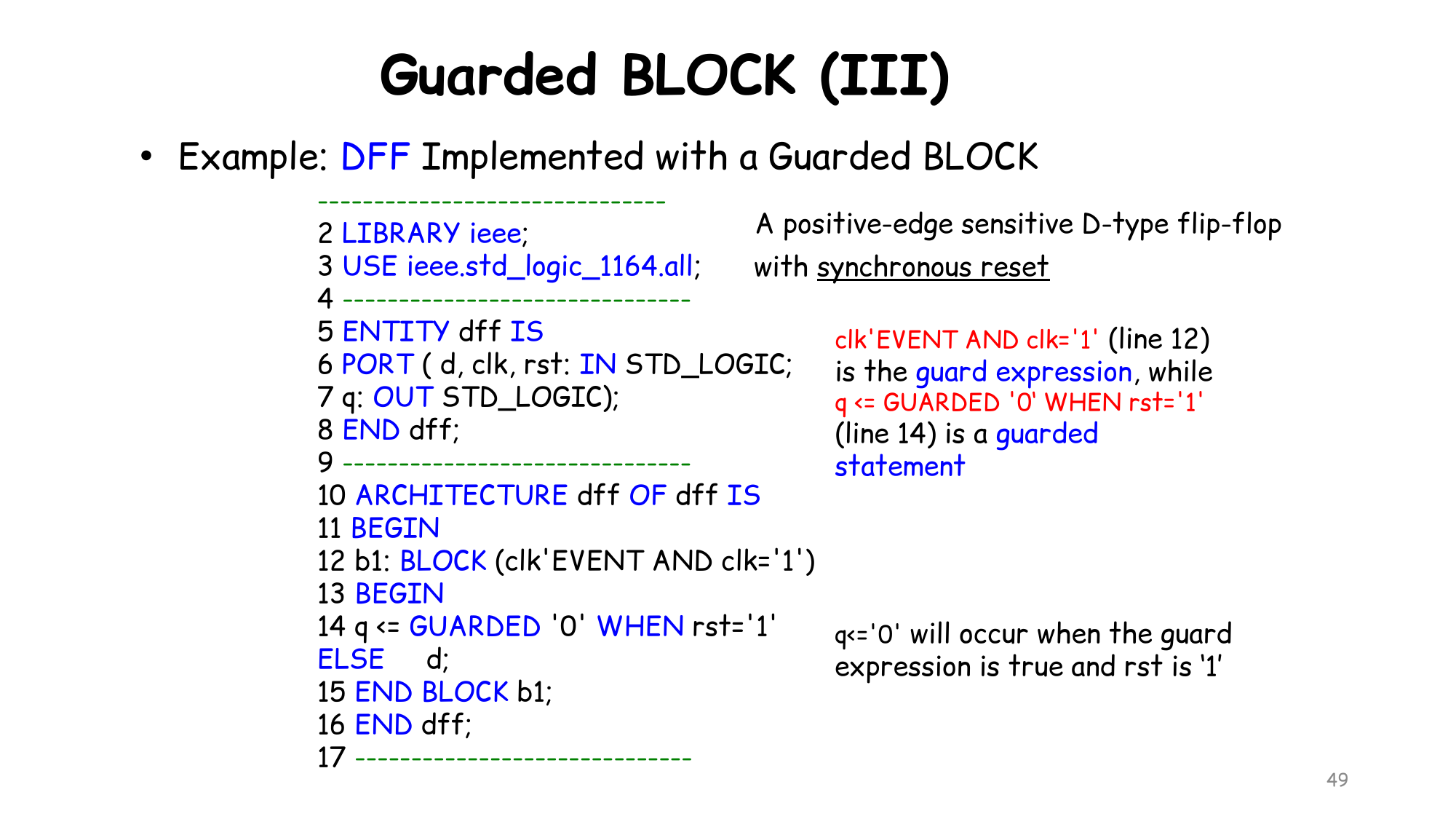

# Guarded BLOCK (III)
 Example: DFF Implemented with a Guarded BLOCK
-------------------------------
2 LIBRARY ieee;
3 USE ieee.std_logic_1164.all;
4 -------------------------------
5 ENTITY dff IS
6 PORT ( d, clk, rst: IN STD_LOGIC;
7 q: OUT STD_LOGIC);
8 END dff;
9 -------------------------------
10 ARCHITECTURE dff OF dff IS
11 BEGIN
12 b1: BLOCK (clk'EVENT AND clk='1')
13 BEGIN
14 q <= GUARDED '0' WHEN rst='1' ELSE     d;
15 END BLOCK b1;
16 END dff;
17 ------------------------------
A positive-edge sensitive D-type flip-flop
with synchronous reset
clk'EVENT AND clk='1' (line 12) is the guard expression, while q <= GUARDED '0‘ WHEN rst='1' (line 14) is a guarded statement
q<='0' will occur when the guard expression is true and rst is ‘1’
49